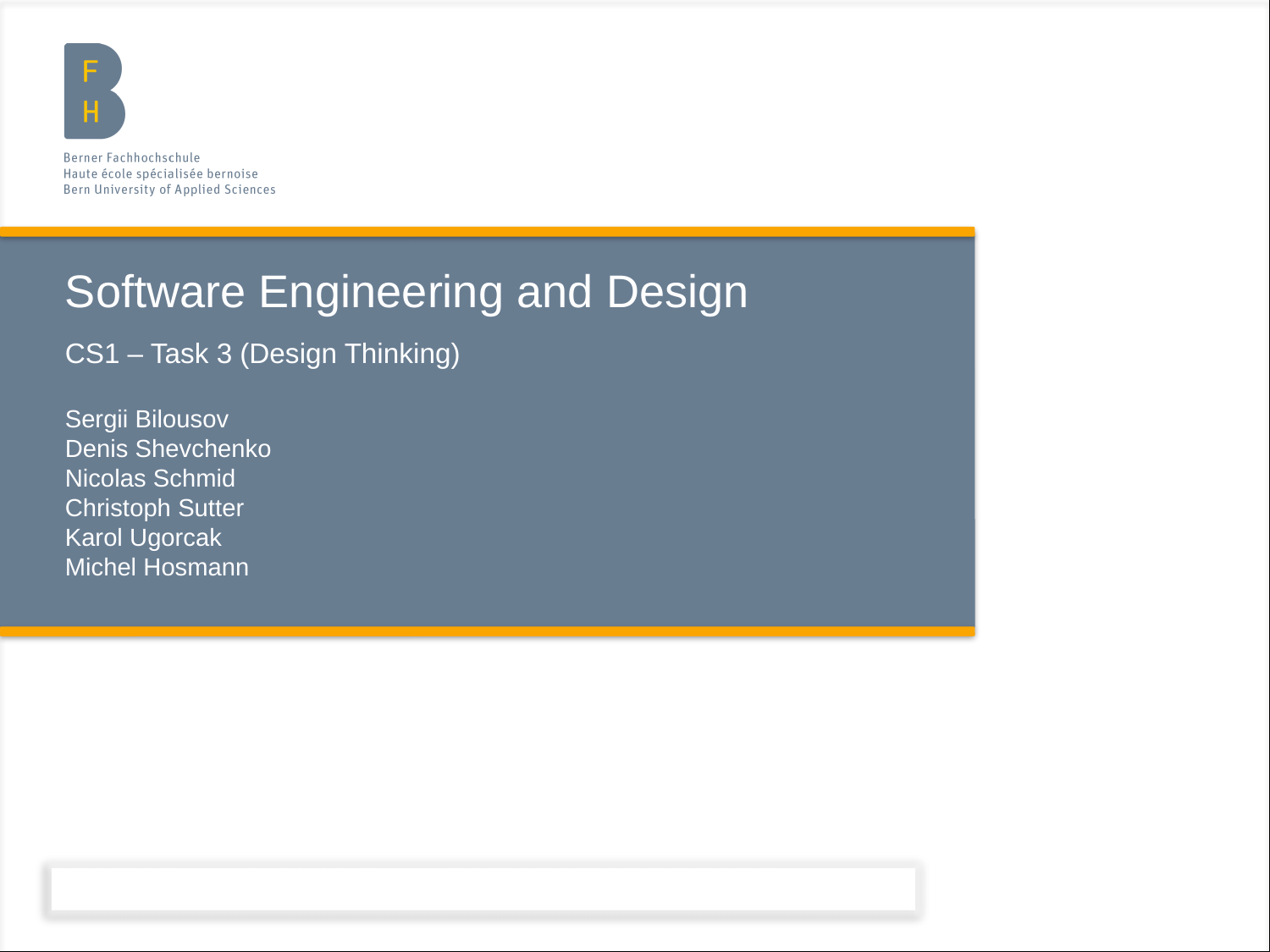

# Software Engineering and Design
CS1 – Task 3 (Design Thinking)

Sergii Bilousov
Denis Shevchenko
Nicolas Schmid
Christoph Sutter
Karol Ugorcak
Michel Hosmann